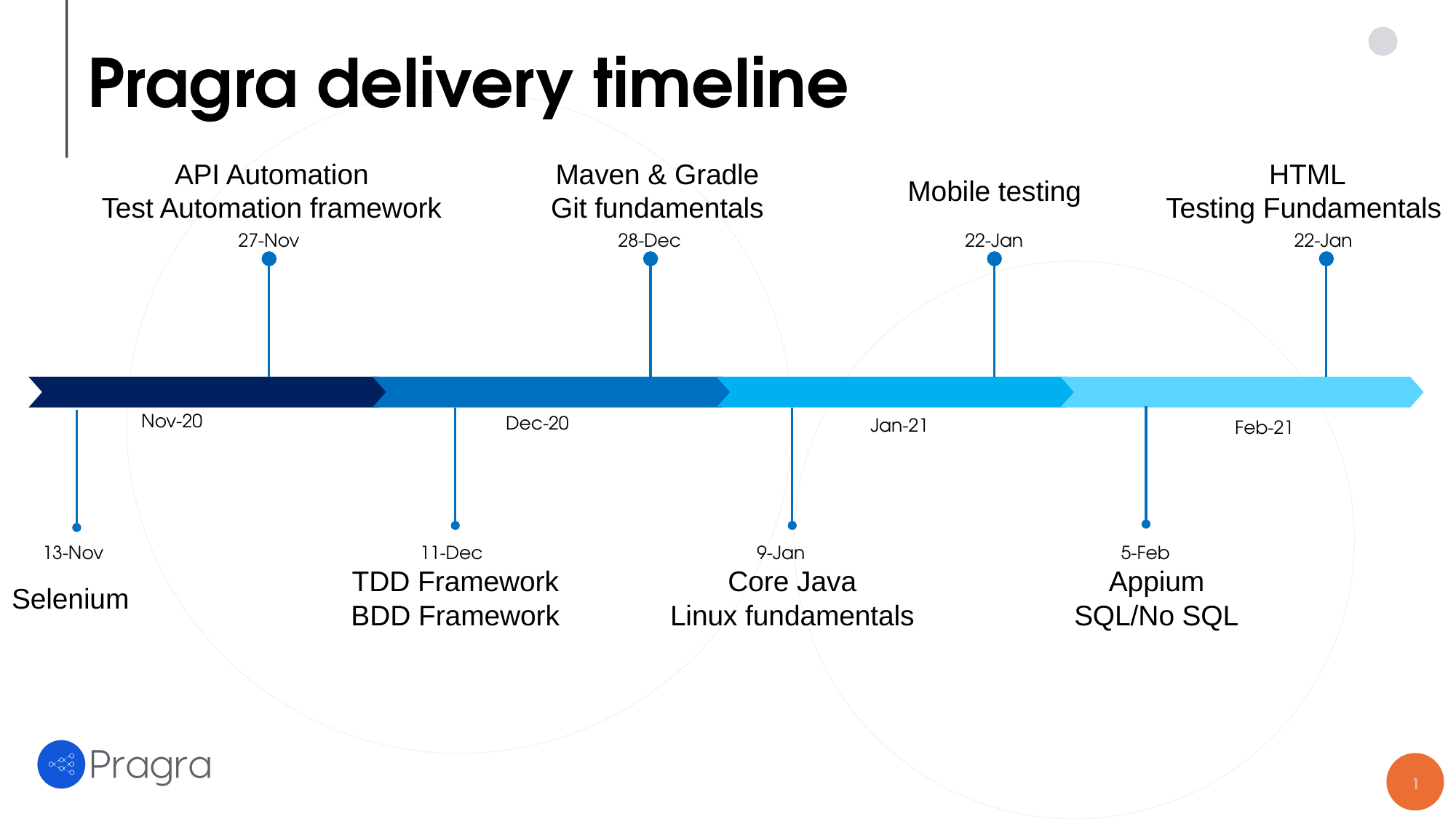

# Pragra delivery timeline
API Automation
Test Automation framework
Maven & Gradle
Git fundamentals
HTML
Testing Fundamentals
Mobile testing
27-Nov
28-Dec
22-Jan
22-Jan

Nov-20
Dec-20
Jan-21
Feb-21
13-Nov
11-Dec
9-Jan
5-Feb
TDD Framework
BDD Framework
Core Java
Linux fundamentals
Appium
SQL/No SQL
Selenium